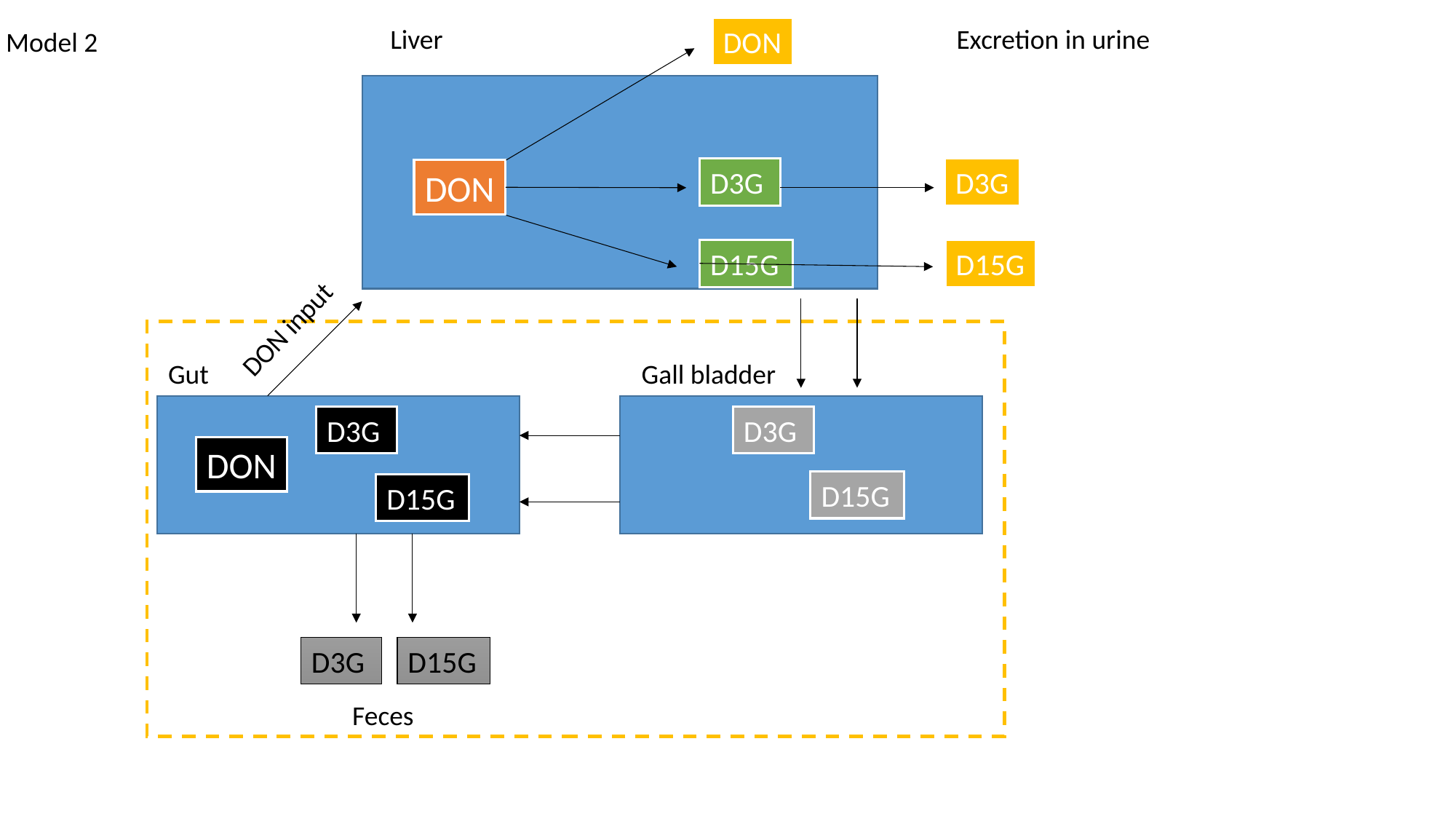

Excretion in urine
Liver
DON
Model 2

D3G
D3G
DON
D15G
D15G
DON input

Gut
Gall bladder

D3G
D3G
DON
D15G
D15G
D3G
D15G
Feces